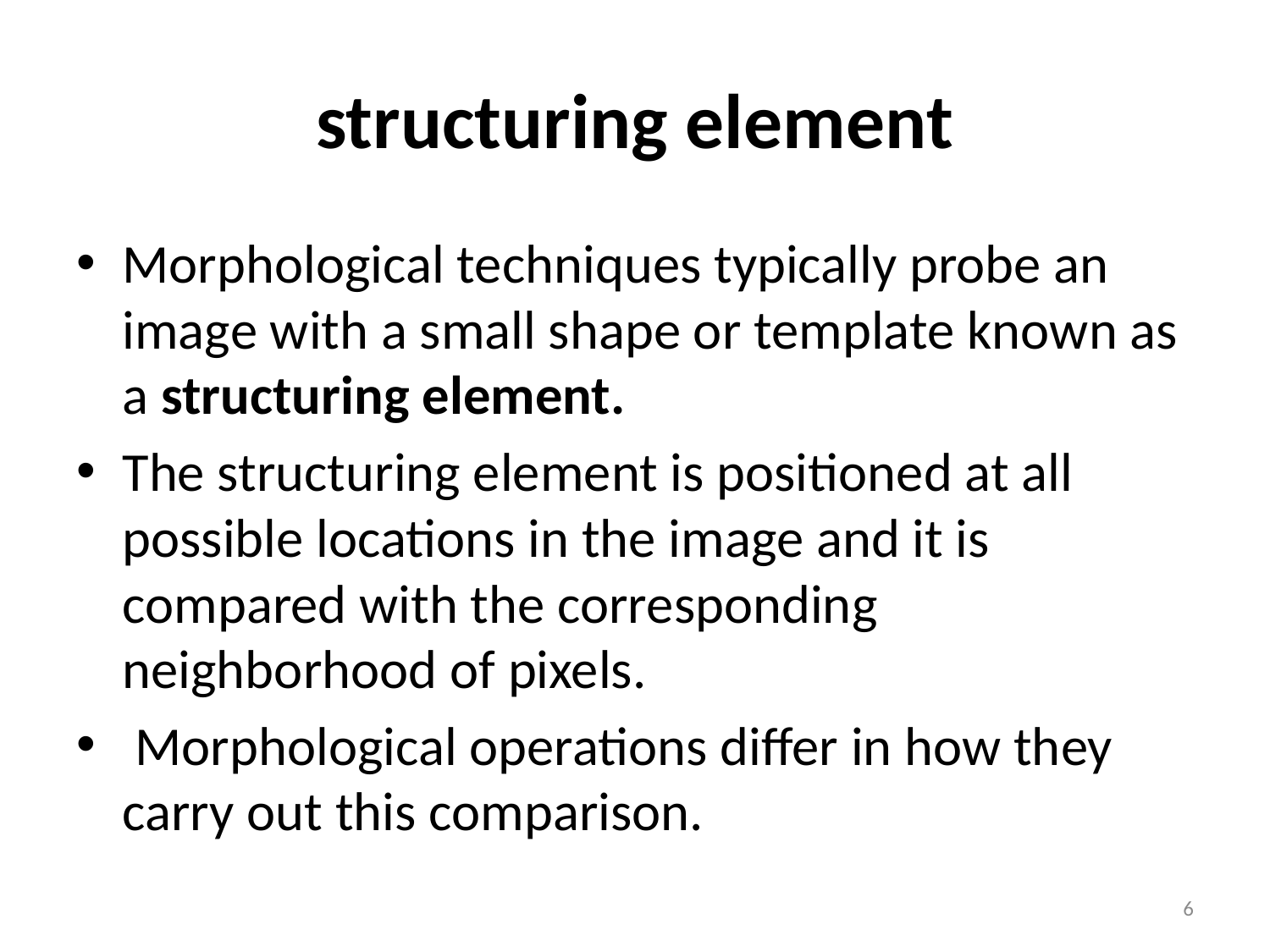

# structuring element
Morphological techniques typically probe an image with a small shape or template known as a structuring element.
The structuring element is positioned at all possible locations in the image and it is compared with the corresponding neighborhood of pixels.
 Morphological operations differ in how they carry out this comparison.

6